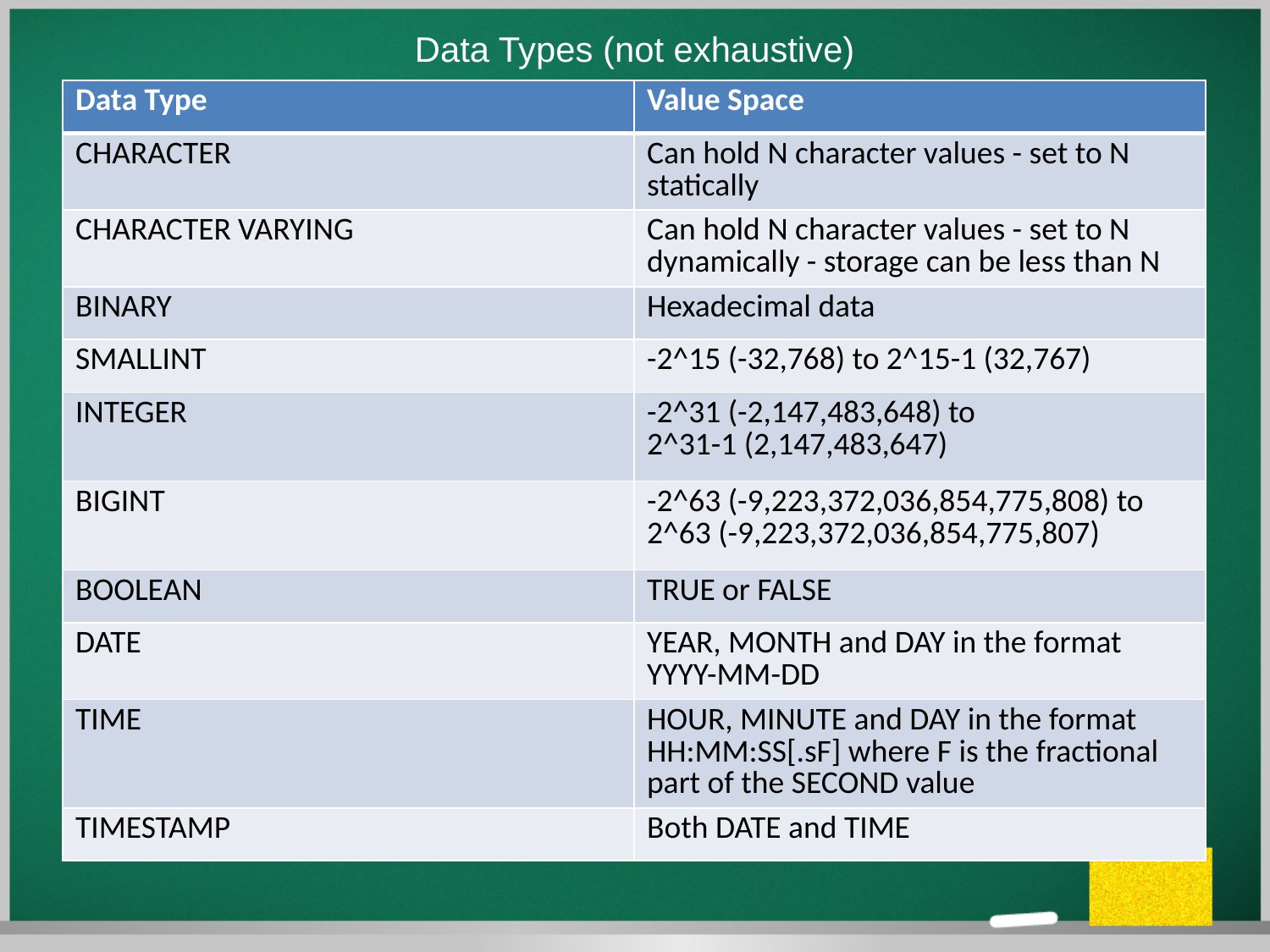

# Data Types (not exhaustive)
| Data Type | Value Space |
| --- | --- |
| CHARACTER | Can hold N character values - set to N statically |
| CHARACTER VARYING | Can hold N character values - set to N dynamically - storage can be less than N |
| BINARY | Hexadecimal data |
| SMALLINT | -2^15 (-32,768) to 2^15-1 (32,767) |
| INTEGER | -2^31 (-2,147,483,648) to 2^31-1 (2,147,483,647) |
| BIGINT | -2^63 (-9,223,372,036,854,775,808) to 2^63 (-9,223,372,036,854,775,807) |
| BOOLEAN | TRUE or FALSE |
| DATE | YEAR, MONTH and DAY in the format YYYY-MM-DD |
| TIME | HOUR, MINUTE and DAY in the format HH:MM:SS[.sF] where F is the fractional part of the SECOND value |
| TIMESTAMP | Both DATE and TIME |